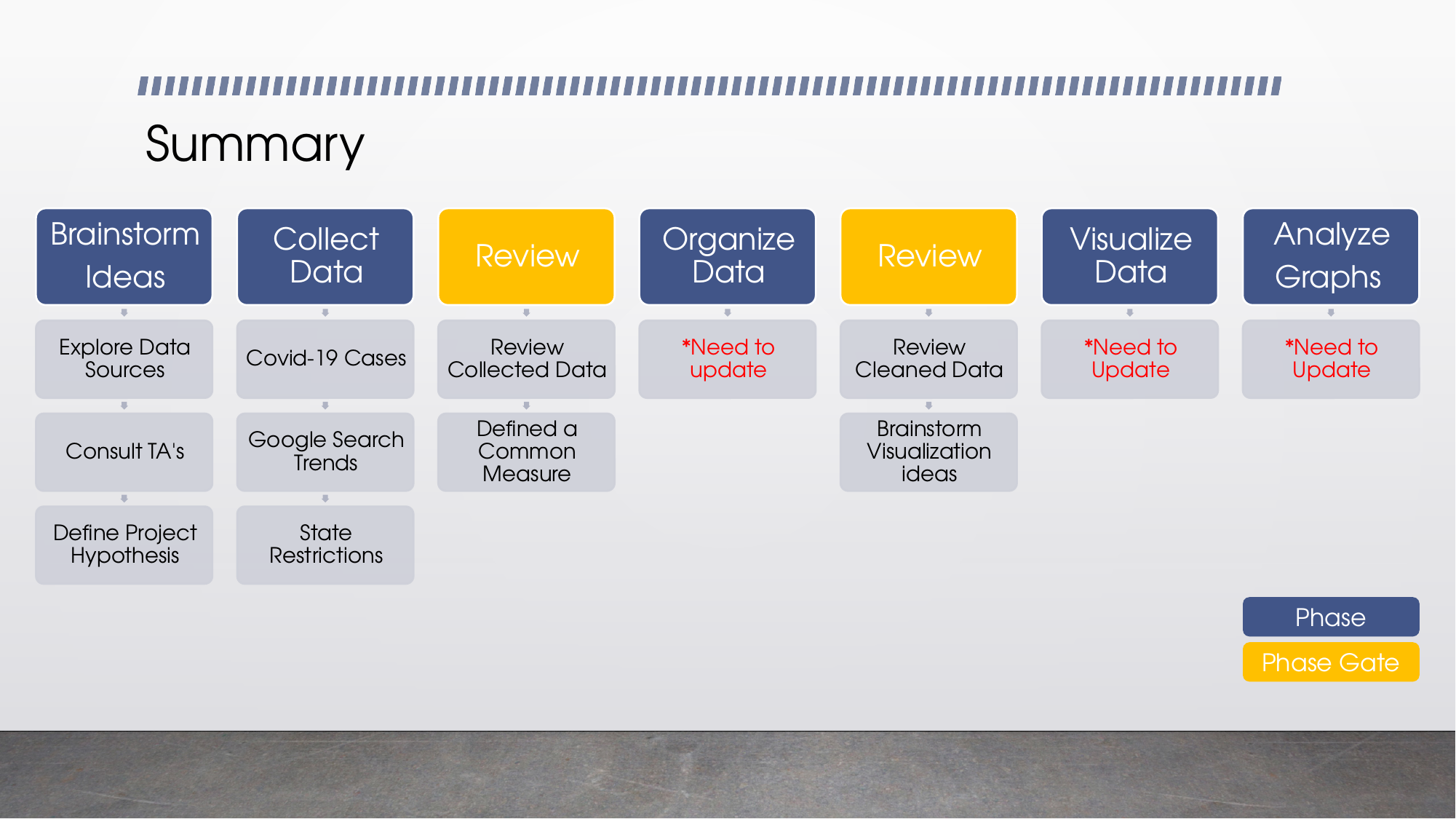

Brainstorm
Ideas
Explore Data Sources
Consult TA's
Define Project Hypothesis
Collect Data
Covid-19 Cases
Google Search Trends
State Restrictions
Review
Review Collected Data
Defined a Common Measure
Organize Data
*Need to update
Review
Review Cleaned Data
Brainstorm Visualization ideas
Visualize Data
*Need to Update
Analyze
Graphs
*Need to Update
# Summary
Phase
Phase Gate